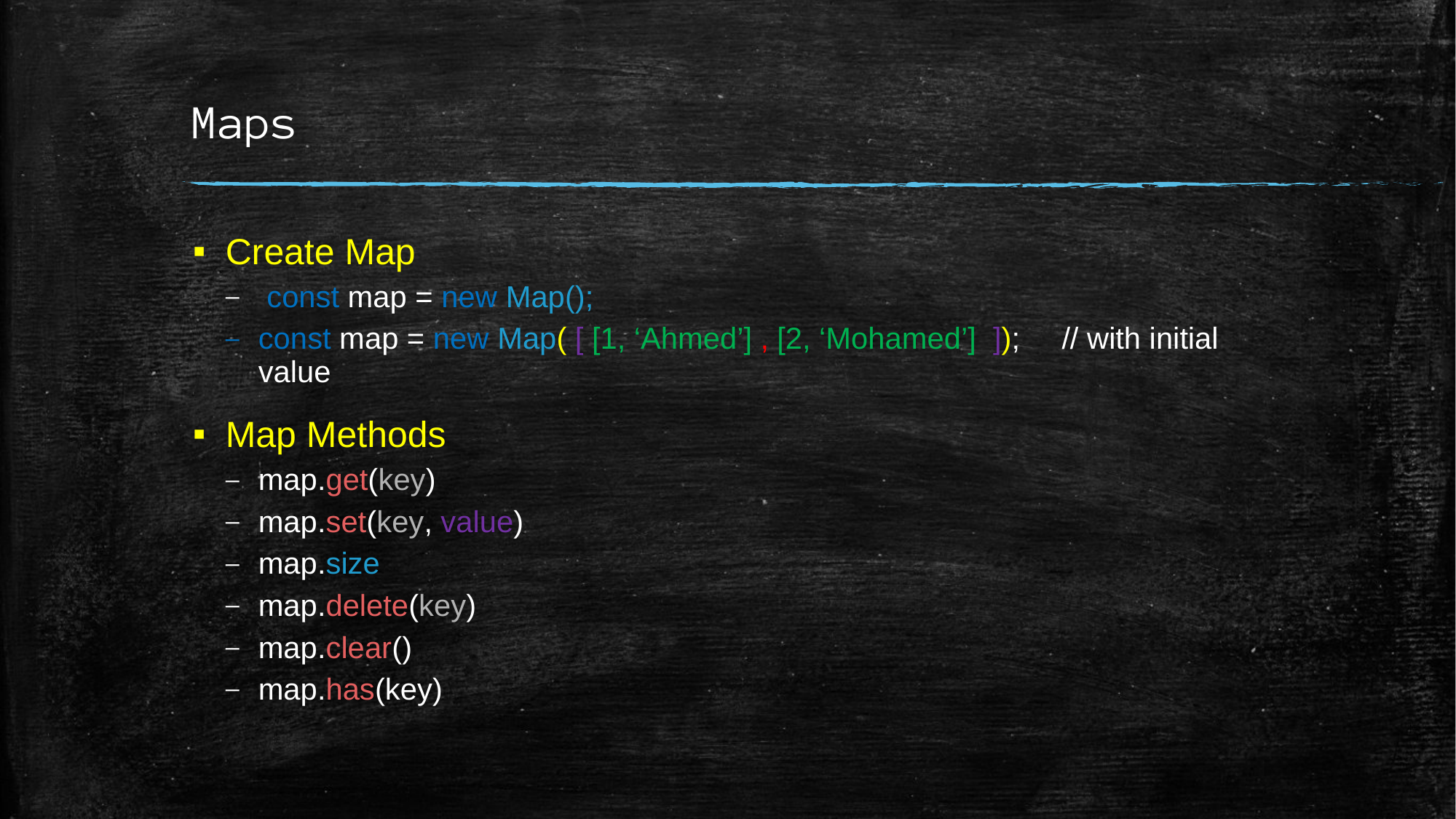

# Maps
Create Map
 const map = new Map();
const map = new Map( [ [1, ‘Ahmed’] , [2, ‘Mohamed’]  ]);     // with initial value
Map Methods
map.get(key)
map.set(key, value)
map.size
map.delete(key)
map.clear()
map.has(key)